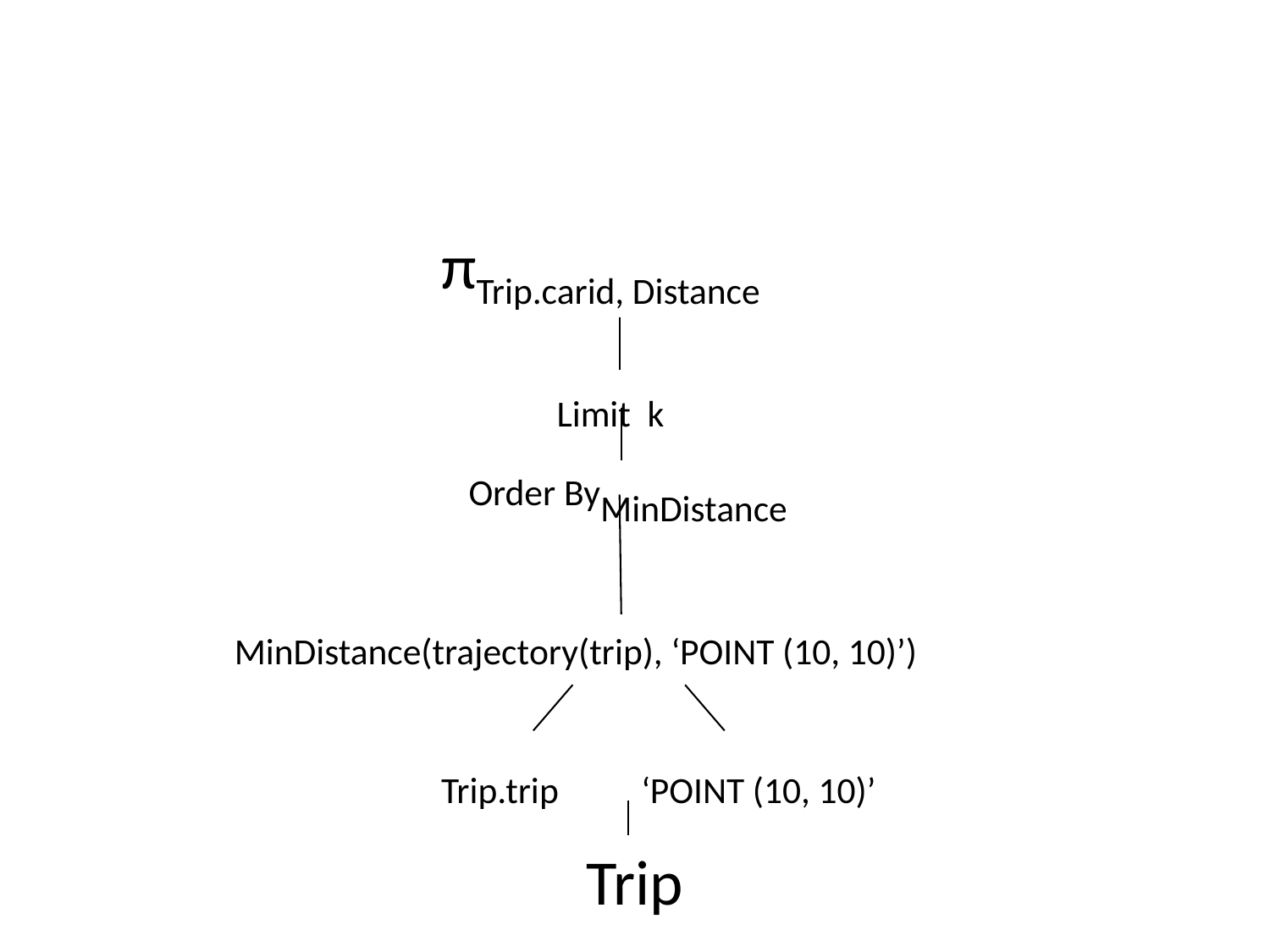

πTrip.carid, Distance
Limit  k
Order ByMinDistance
MinDistance(trajectory(trip), ‘POINT (10, 10)’)
Trip.trip          ‘POINT (10, 10)’
Trip